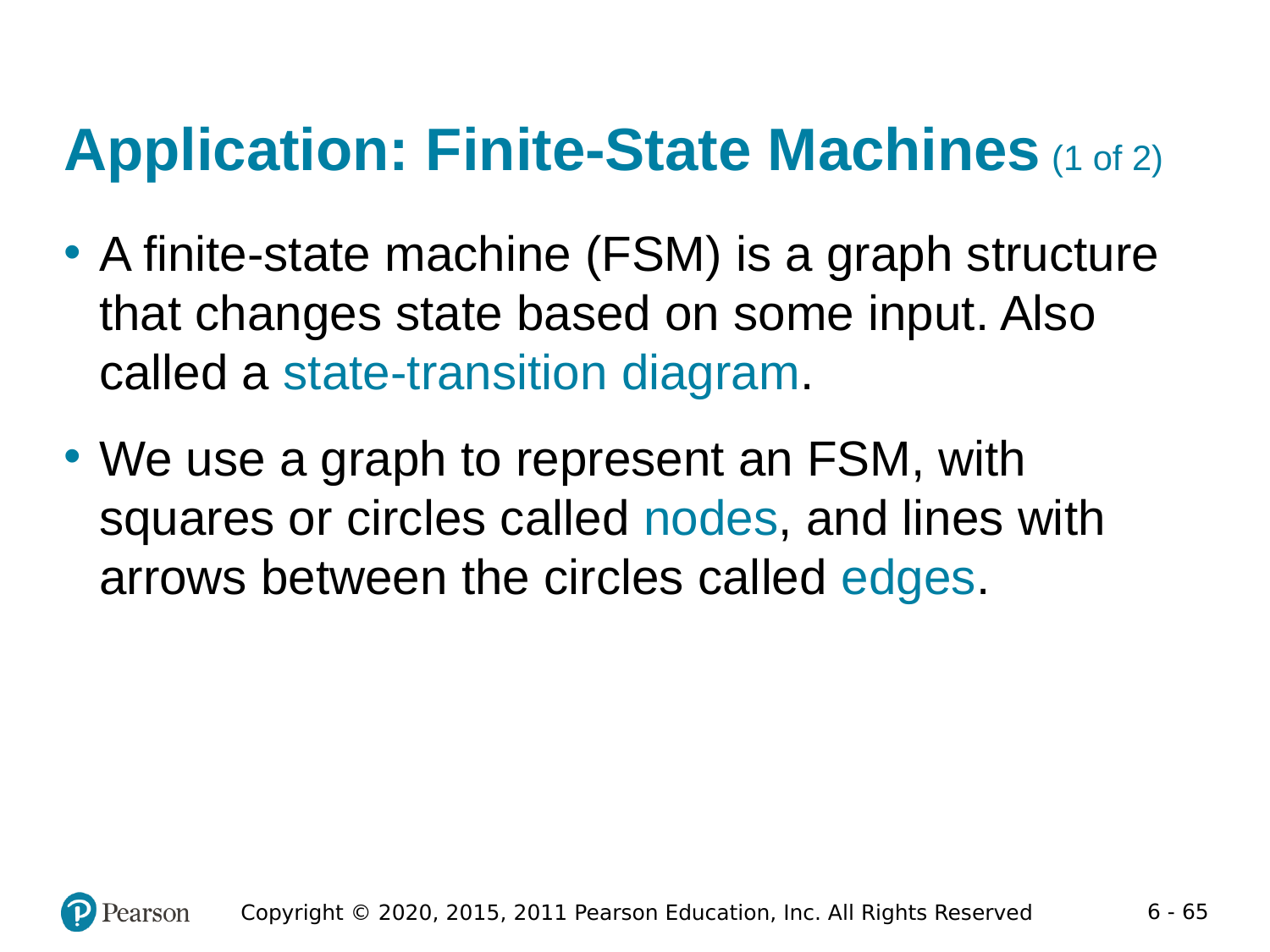

# Application: Finite-State Machines (1 of 2)
A finite-state machine (FSM) is a graph structure that changes state based on some input. Also called a state-transition diagram.
We use a graph to represent an FSM, with squares or circles called nodes, and lines with arrows between the circles called edges.